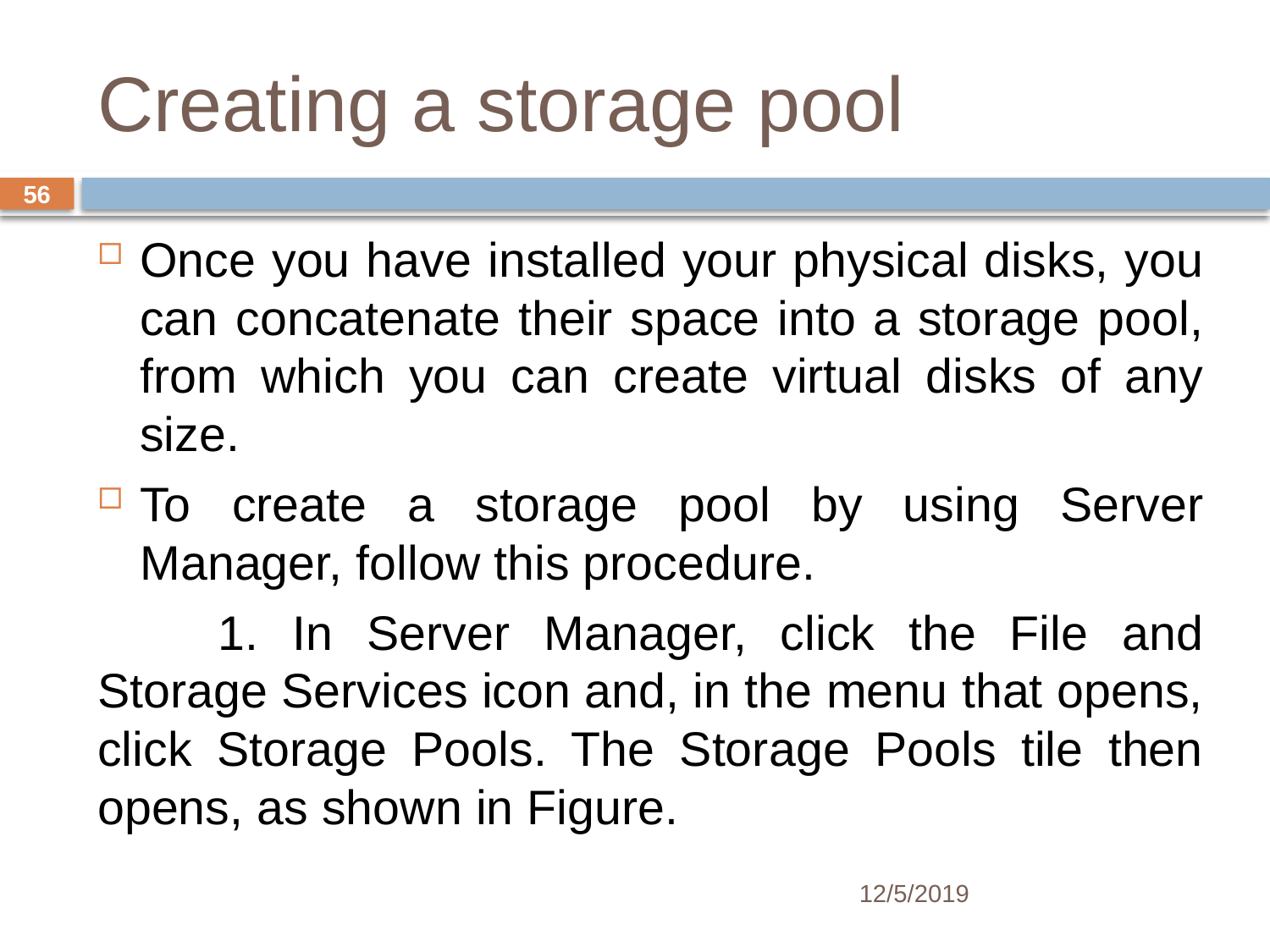

# Creating a storage pool
56
Once you have installed your physical disks, you can concatenate their space into a storage pool, from which you can create virtual disks of any size.
To create a storage pool by using Server Manager, follow this procedure.
	1. In Server Manager, click the File and Storage Services icon and, in the menu that opens, click Storage Pools. The Storage Pools tile then opens, as shown in Figure.
12/5/2019